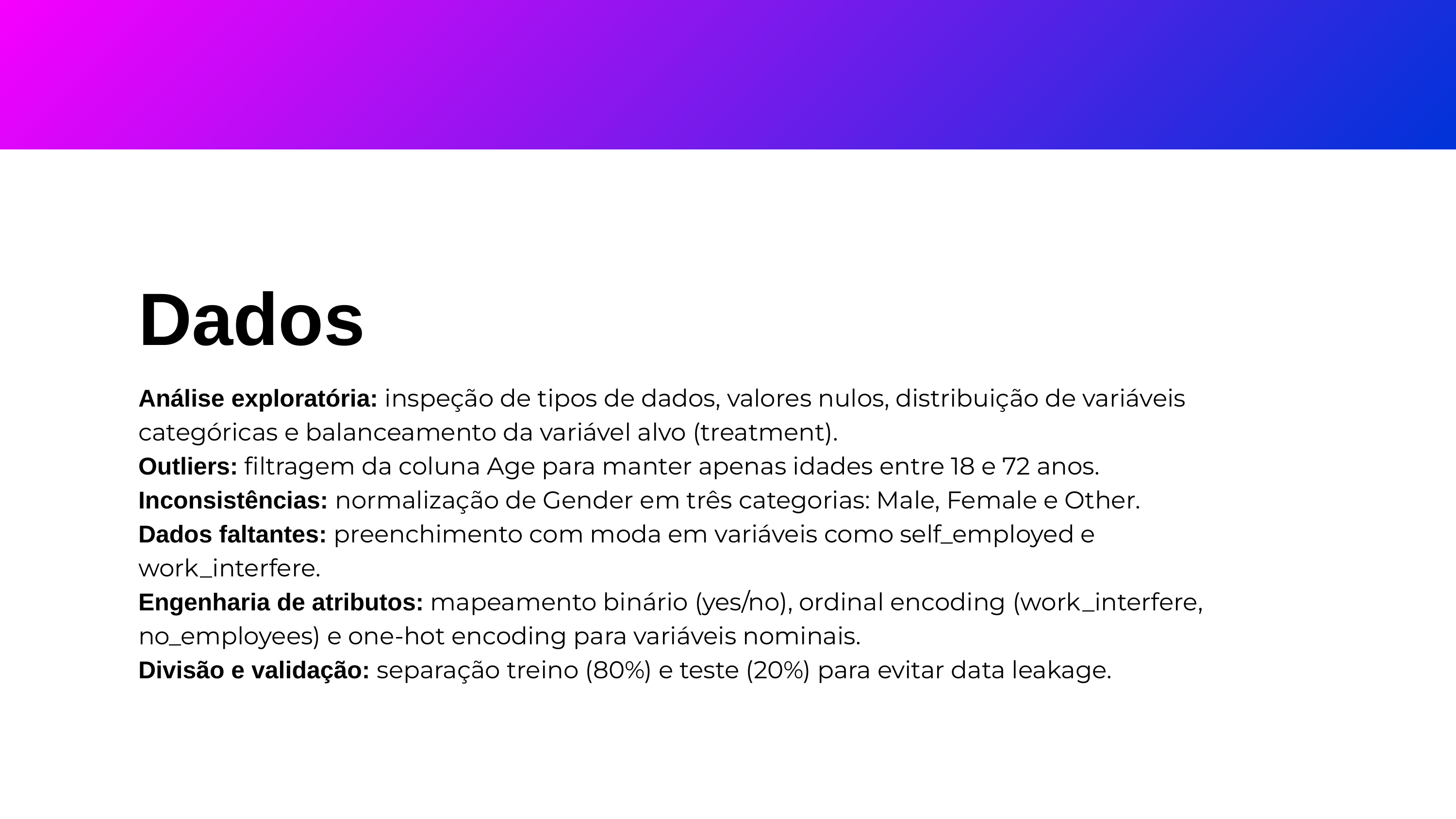

Dados
Análise exploratória: inspeção de tipos de dados, valores nulos, distribuição de variáveis categóricas e balanceamento da variável alvo (treatment).
Outliers: filtragem da coluna Age para manter apenas idades entre 18 e 72 anos.
Inconsistências: normalização de Gender em três categorias: Male, Female e Other.
Dados faltantes: preenchimento com moda em variáveis como self_employed e work_interfere.
Engenharia de atributos: mapeamento binário (yes/no), ordinal encoding (work_interfere, no_employees) e one-hot encoding para variáveis nominais.
Divisão e validação: separação treino (80%) e teste (20%) para evitar data leakage.